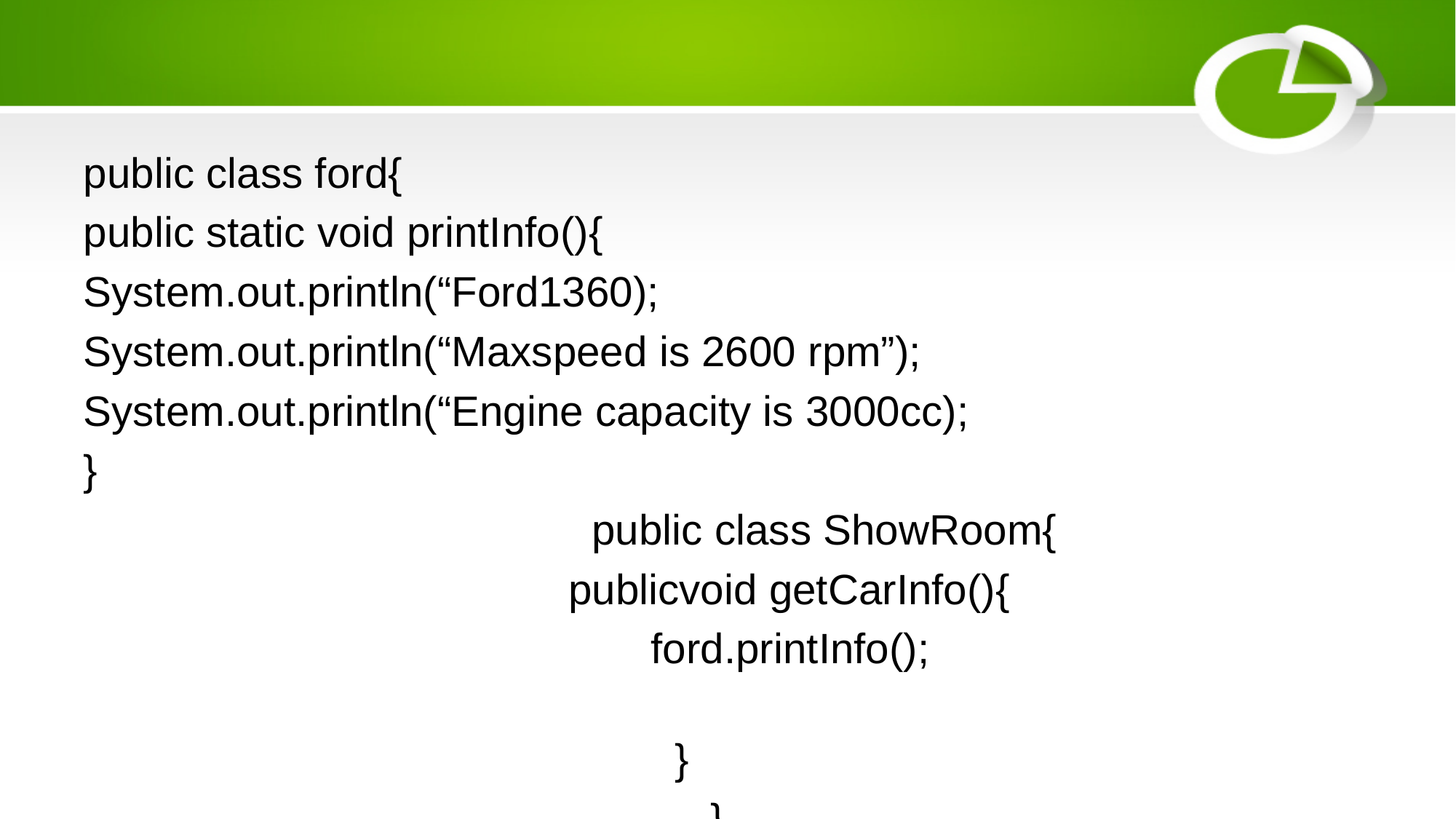

#
public class ford{
public static void printInfo(){
System.out.println(“Ford1360);
System.out.println(“Maxspeed is 2600 rpm”);
System.out.println(“Engine capacity is 3000cc);
}
                                           public class ShowRoom{
                                         publicvoid getCarInfo(){
                                                ford.printInfo();
                                                  }
                                                     }